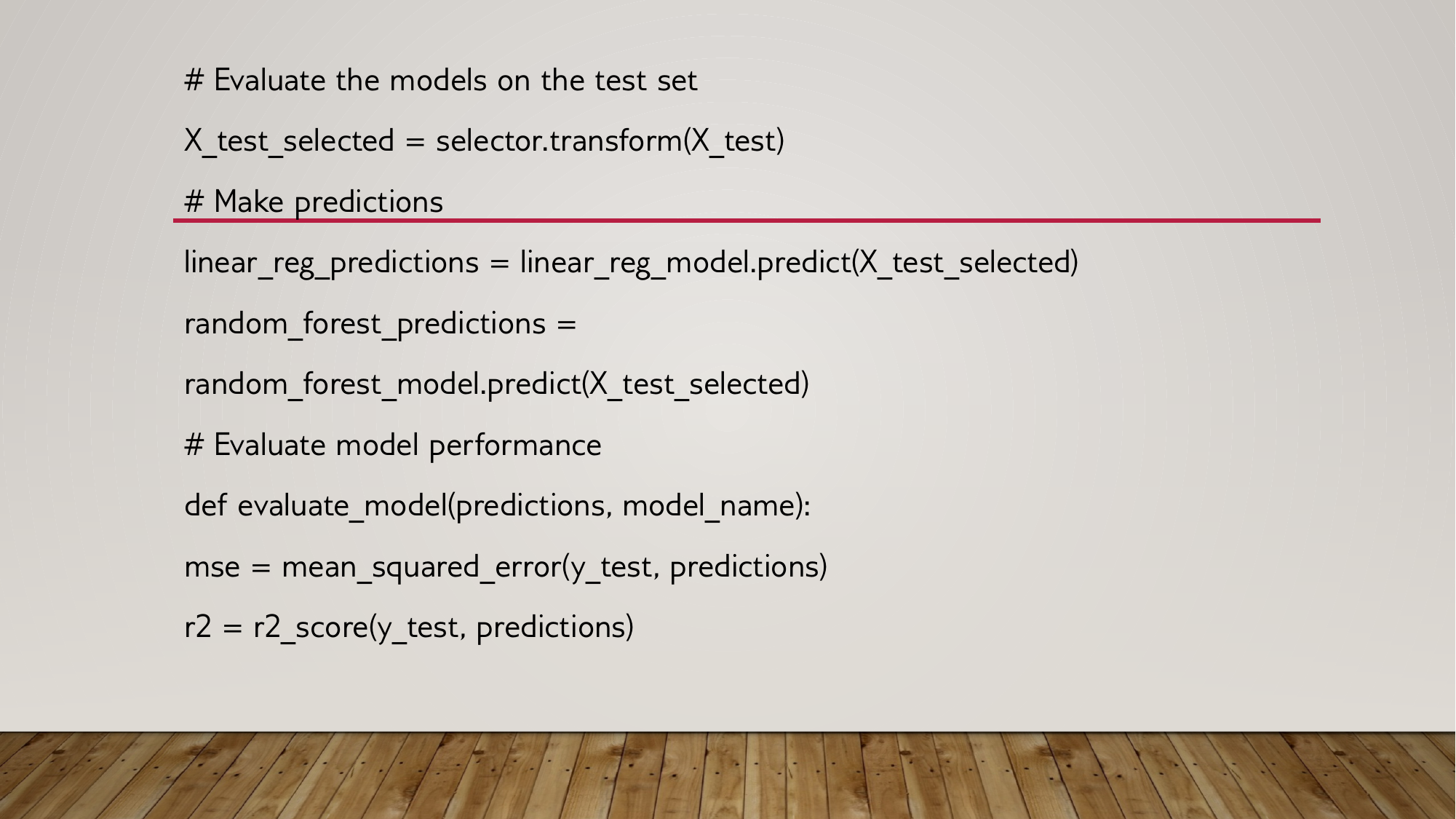

# Evaluate the models on the test set
X_test_selected = selector.transform(X_test)
# Make predictions
linear_reg_predictions = linear_reg_model.predict(X_test_selected)
random_forest_predictions =
random_forest_model.predict(X_test_selected)
# Evaluate model performance
def evaluate_model(predictions, model_name):
mse = mean_squared_error(y_test, predictions)
r2 = r2_score(y_test, predictions)